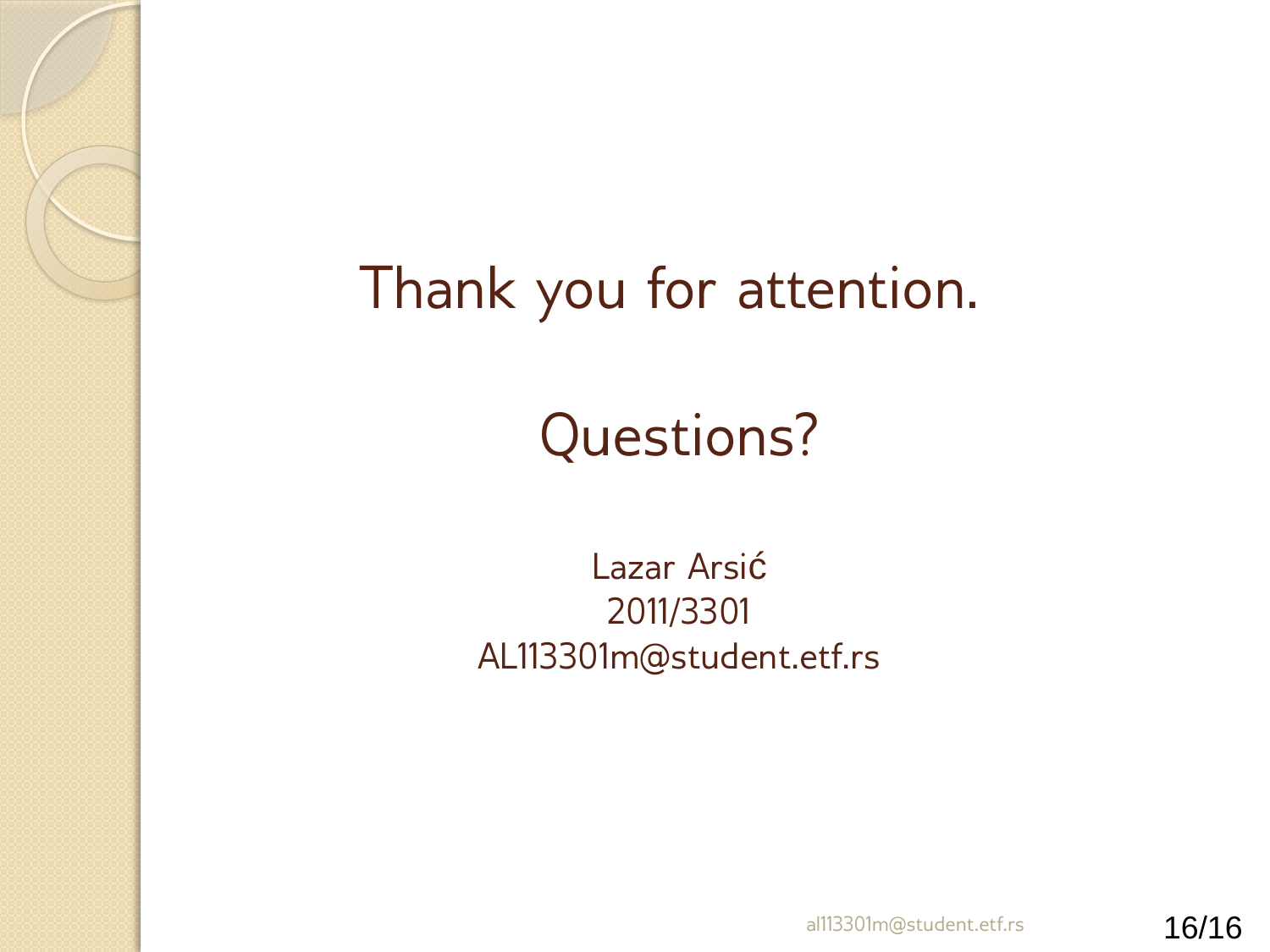

# Thank you for attention. Questions? Lazar Arsić 2011/3301 AL113301m@student.etf.rs
al113301m@student.etf.rs